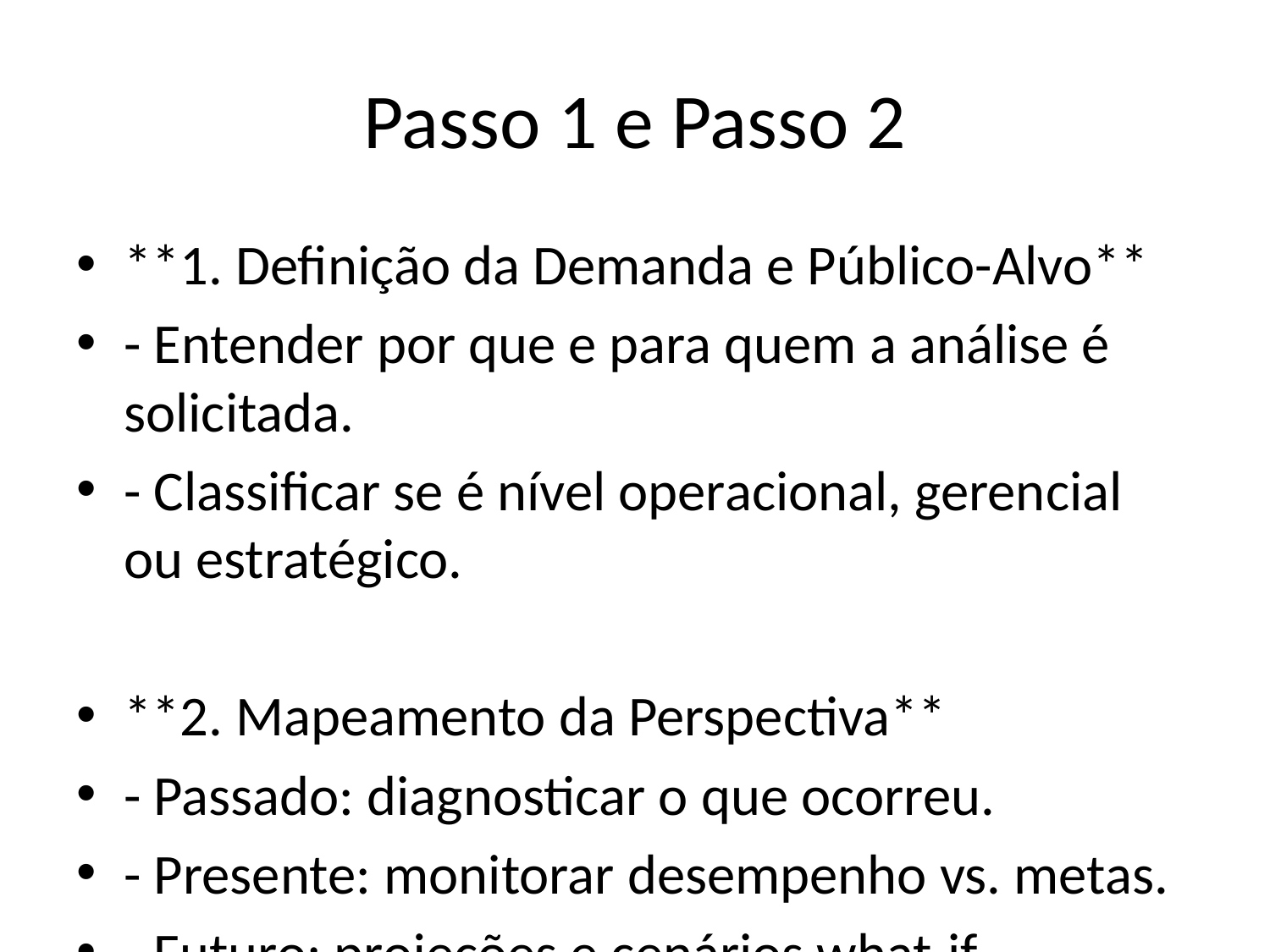

# Passo 1 e Passo 2
**1. Definição da Demanda e Público-Alvo**
- Entender por que e para quem a análise é solicitada.
- Classificar se é nível operacional, gerencial ou estratégico.

**2. Mapeamento da Perspectiva**
- Passado: diagnosticar o que ocorreu.
- Presente: monitorar desempenho vs. metas.
- Futuro: projeções e cenários what-if.